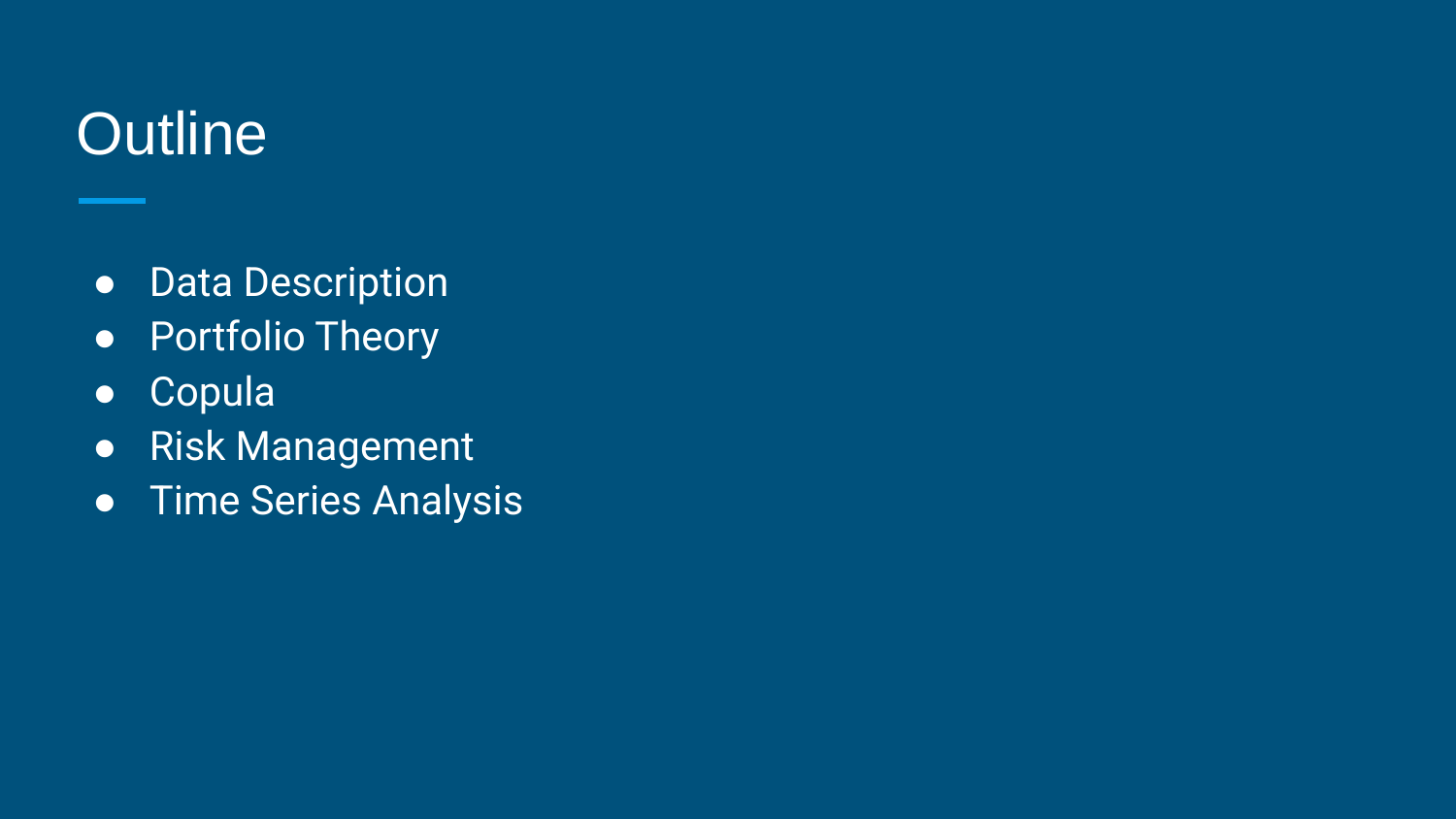

# Outline
Data Description
Portfolio Theory
Copula
Risk Management
Time Series Analysis